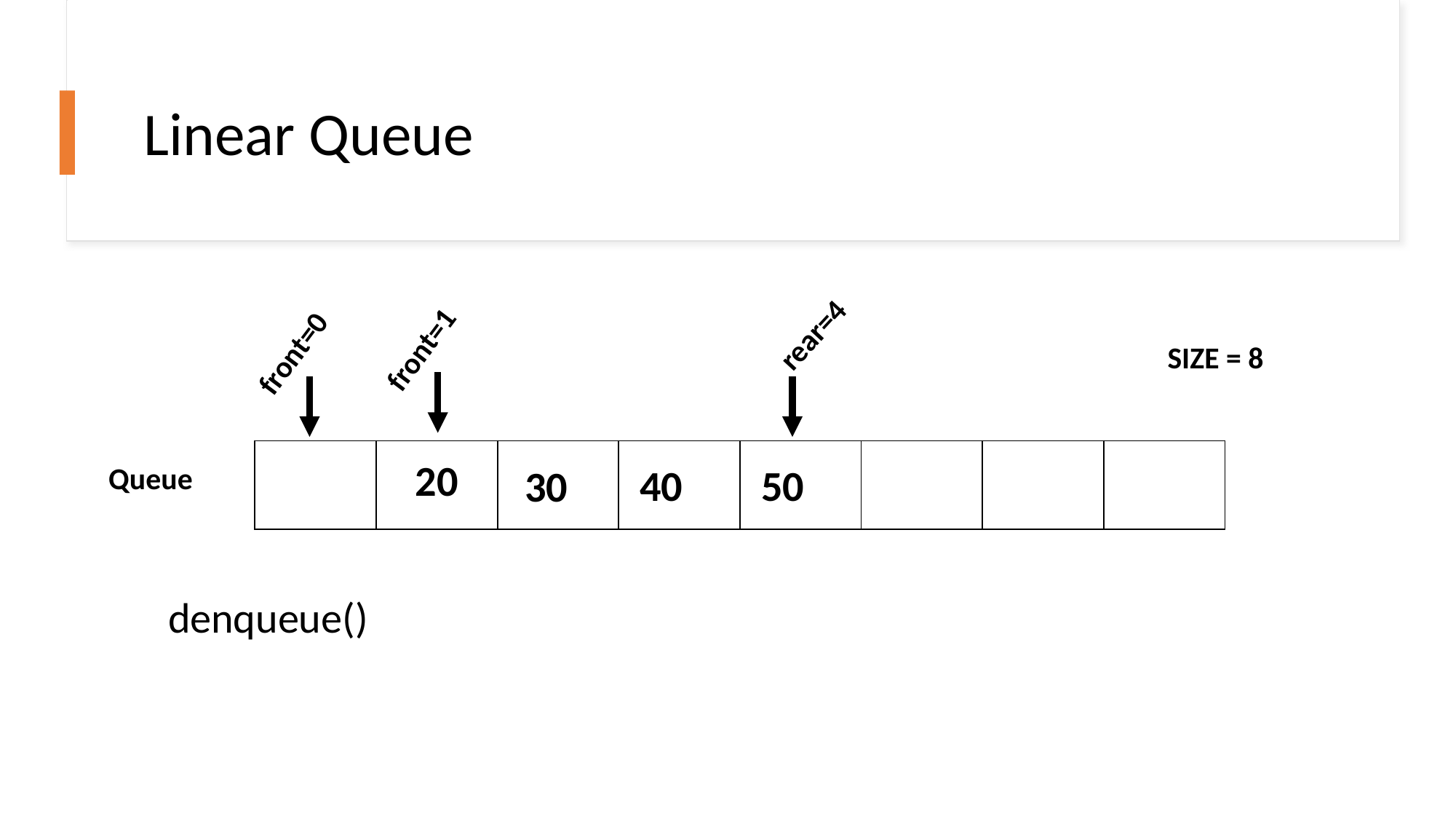

# Linear Queue

rear=4
front=1
front=0
SIZE = 8
| 10 | 20 |  |  |  |  |  |  |
| --- | --- | --- | --- | --- | --- | --- | --- |
Queue

40
50
30
denqueue()